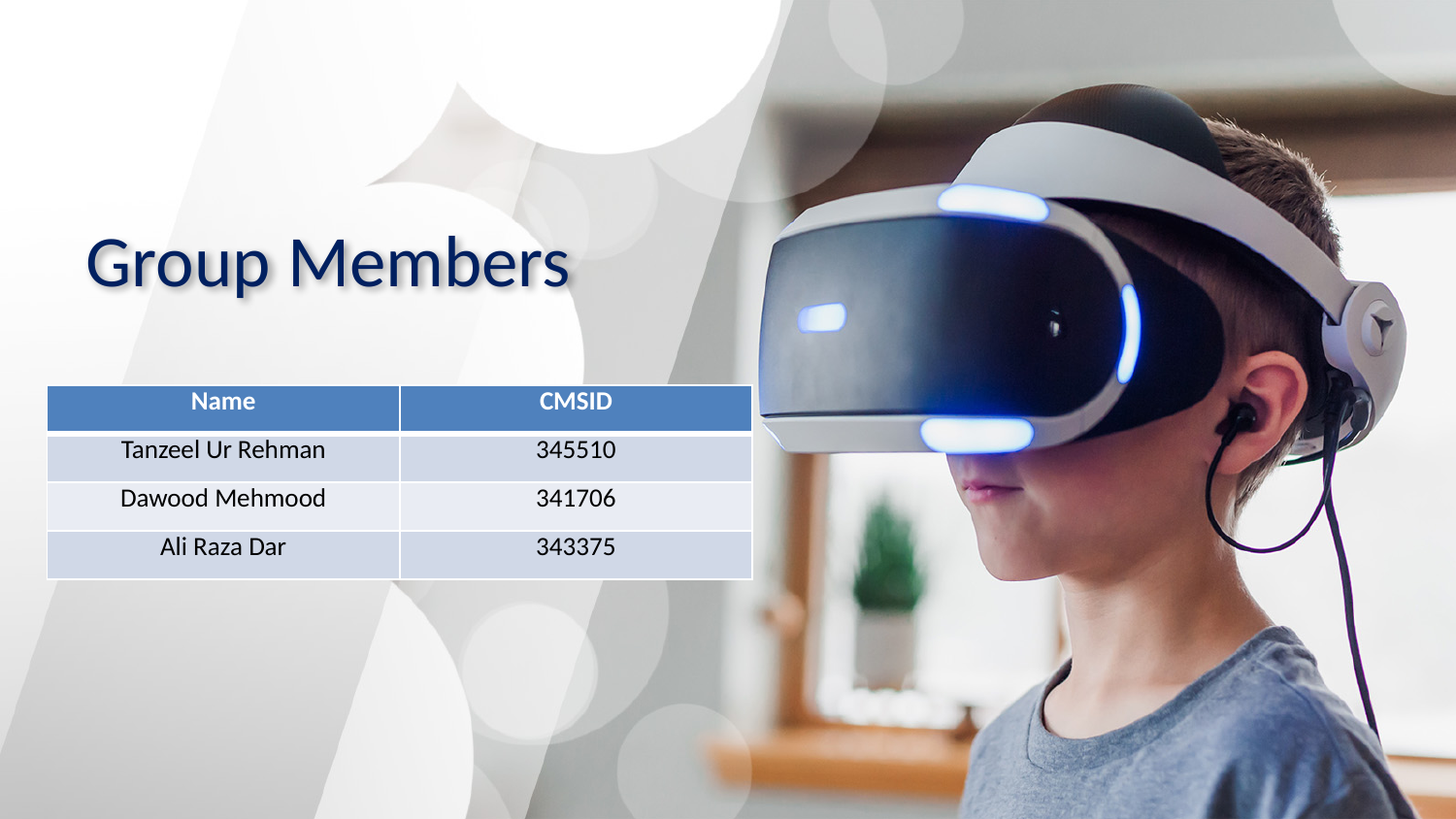

Group Members
| Name | CMSID |
| --- | --- |
| Tanzeel Ur Rehman | 345510 |
| Dawood Mehmood | 341706 |
| Ali Raza Dar | 343375 |